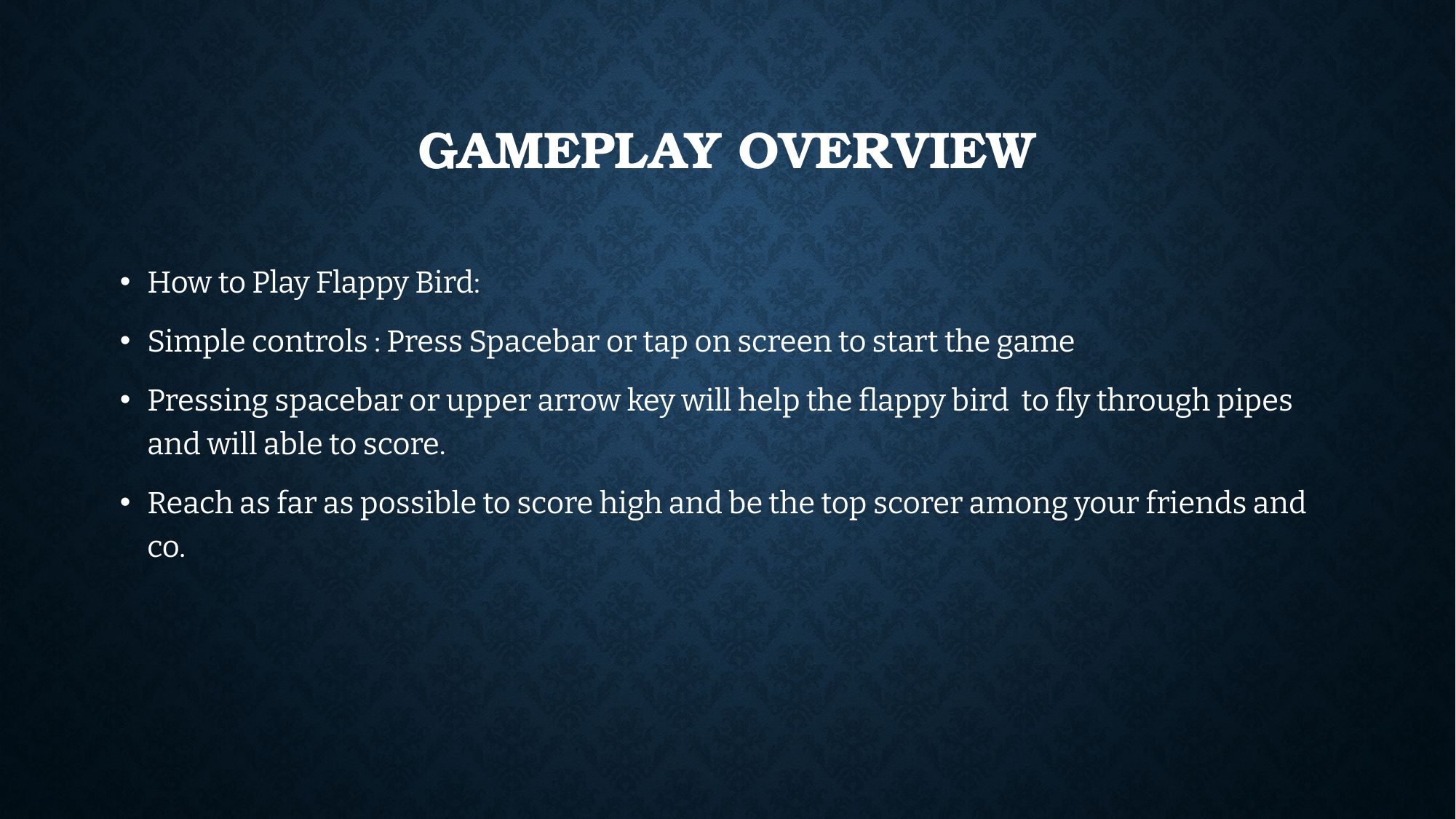

# Gameplay Overview
How to Play Flappy Bird:
Simple controls : Press Spacebar or tap on screen to start the game
Pressing spacebar or upper arrow key will help the flappy bird  to fly through pipes and will able to score.
Reach as far as possible to score high and be the top scorer among your friends and co.